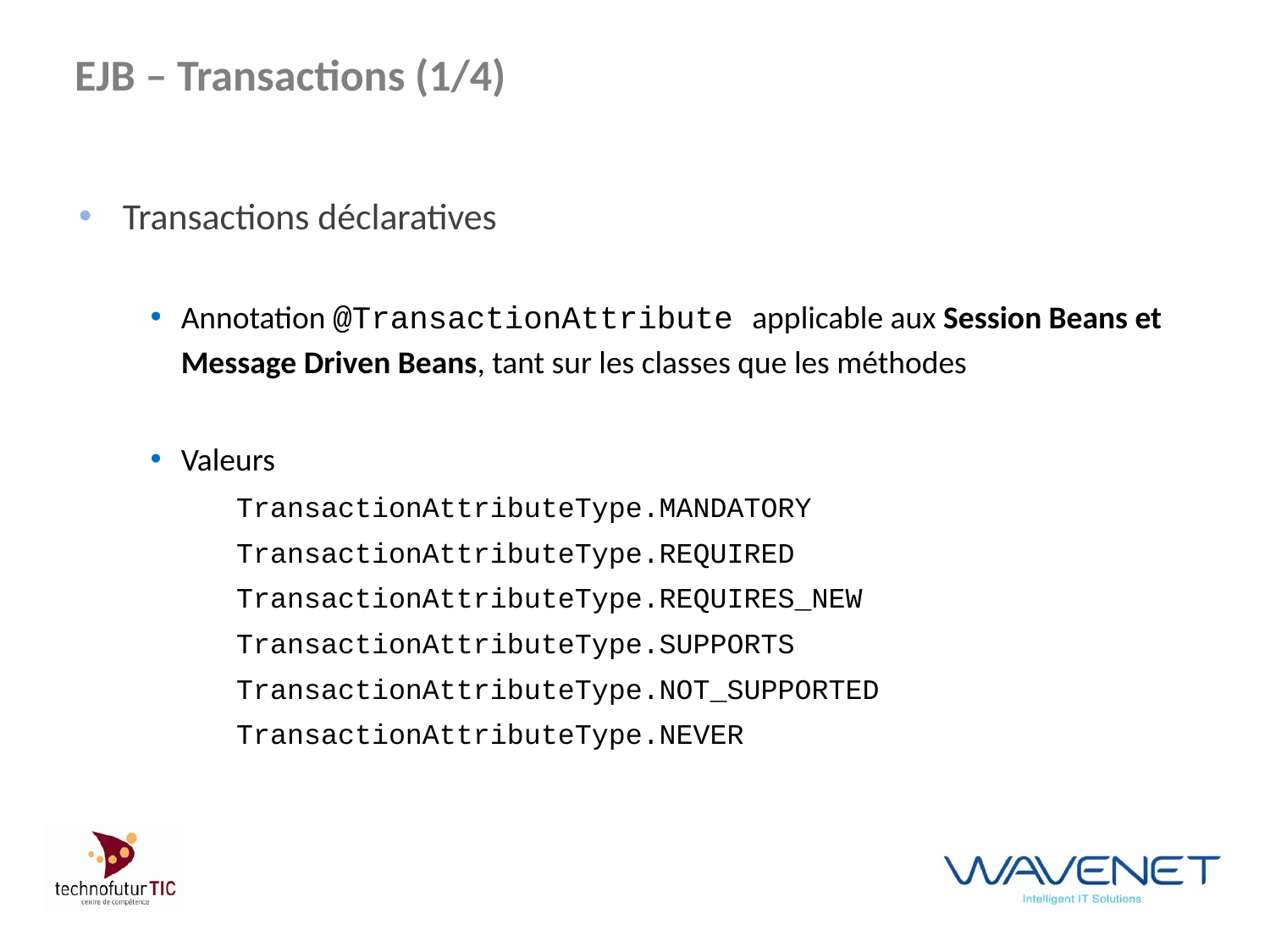

# EJB – Transactions (1/4)
Transactions déclaratives

Annotation @TransactionAttribute applicable aux Session Beans et Message Driven Beans, tant sur les classes que les méthodes

Valeurs
TransactionAttributeType.MANDATORY
TransactionAttributeType.REQUIRED
TransactionAttributeType.REQUIRES_NEW
TransactionAttributeType.SUPPORTS
TransactionAttributeType.NOT_SUPPORTED
TransactionAttributeType.NEVER